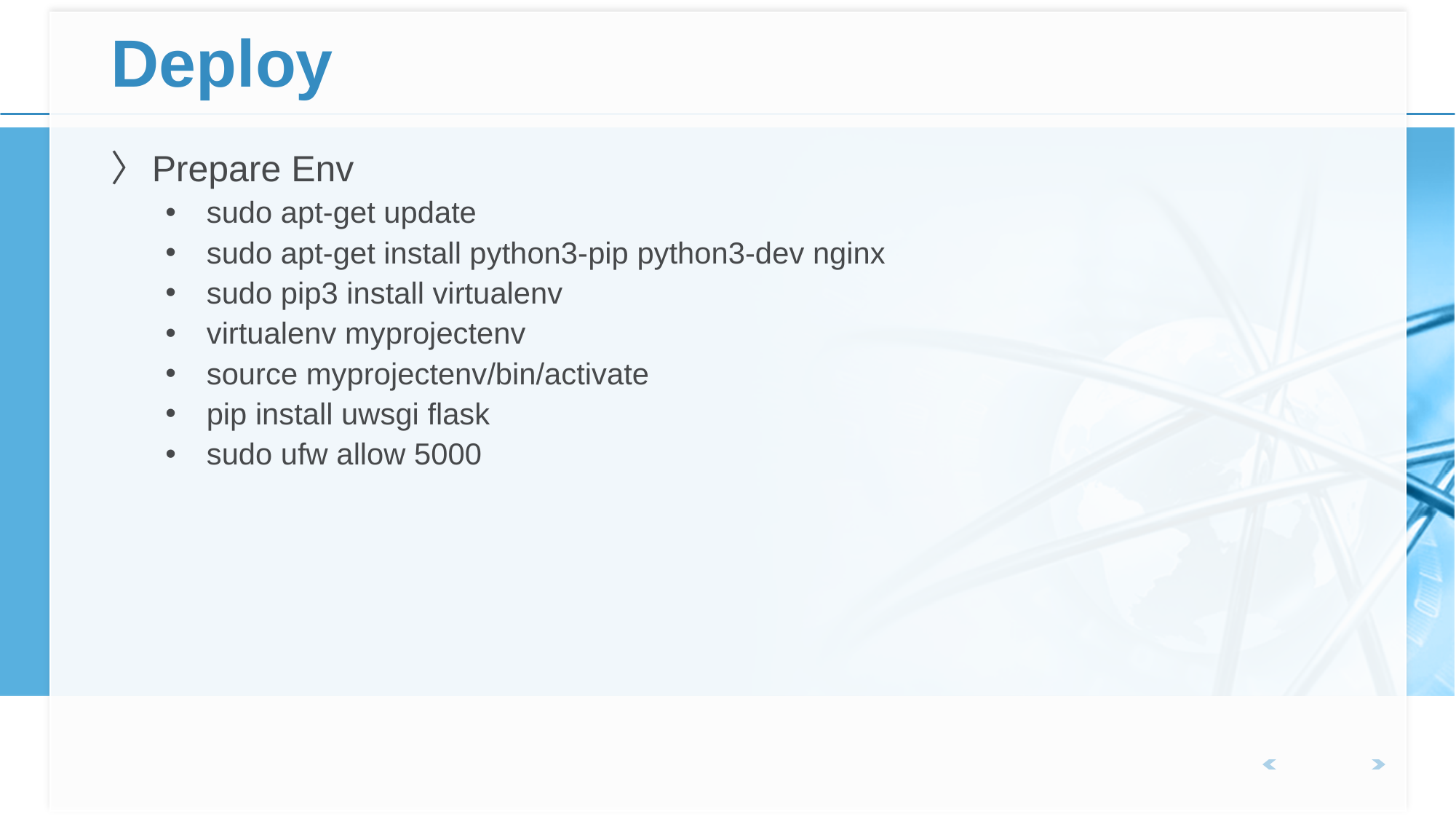

# Deploy
Prepare Env
sudo apt-get update
sudo apt-get install python3-pip python3-dev nginx
sudo pip3 install virtualenv
virtualenv myprojectenv
source myprojectenv/bin/activate
pip install uwsgi flask
sudo ufw allow 5000